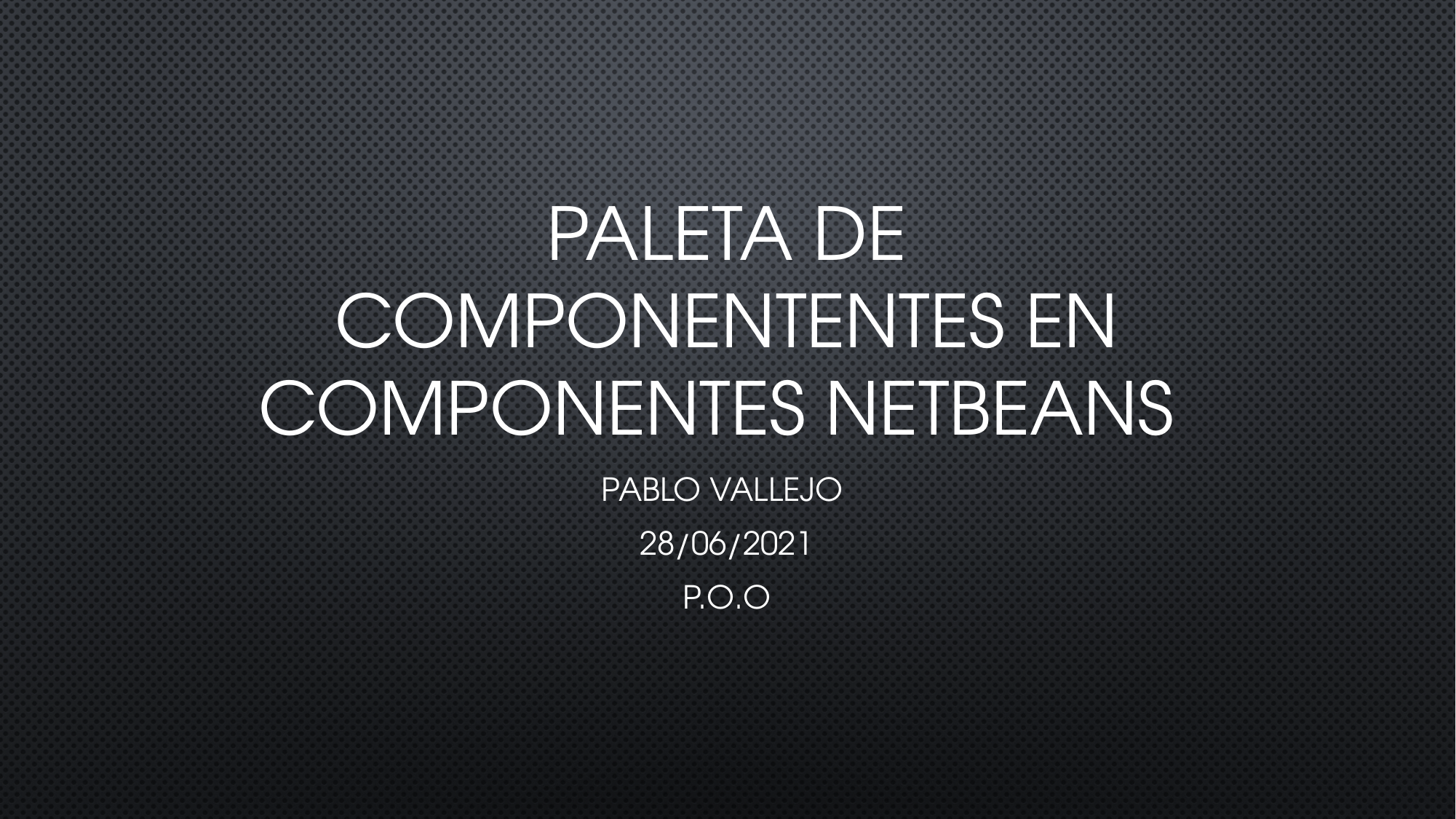

# Paleta de componententes en componentes netbeans
Pablo Vallejo
28/06/2021
P.O.O